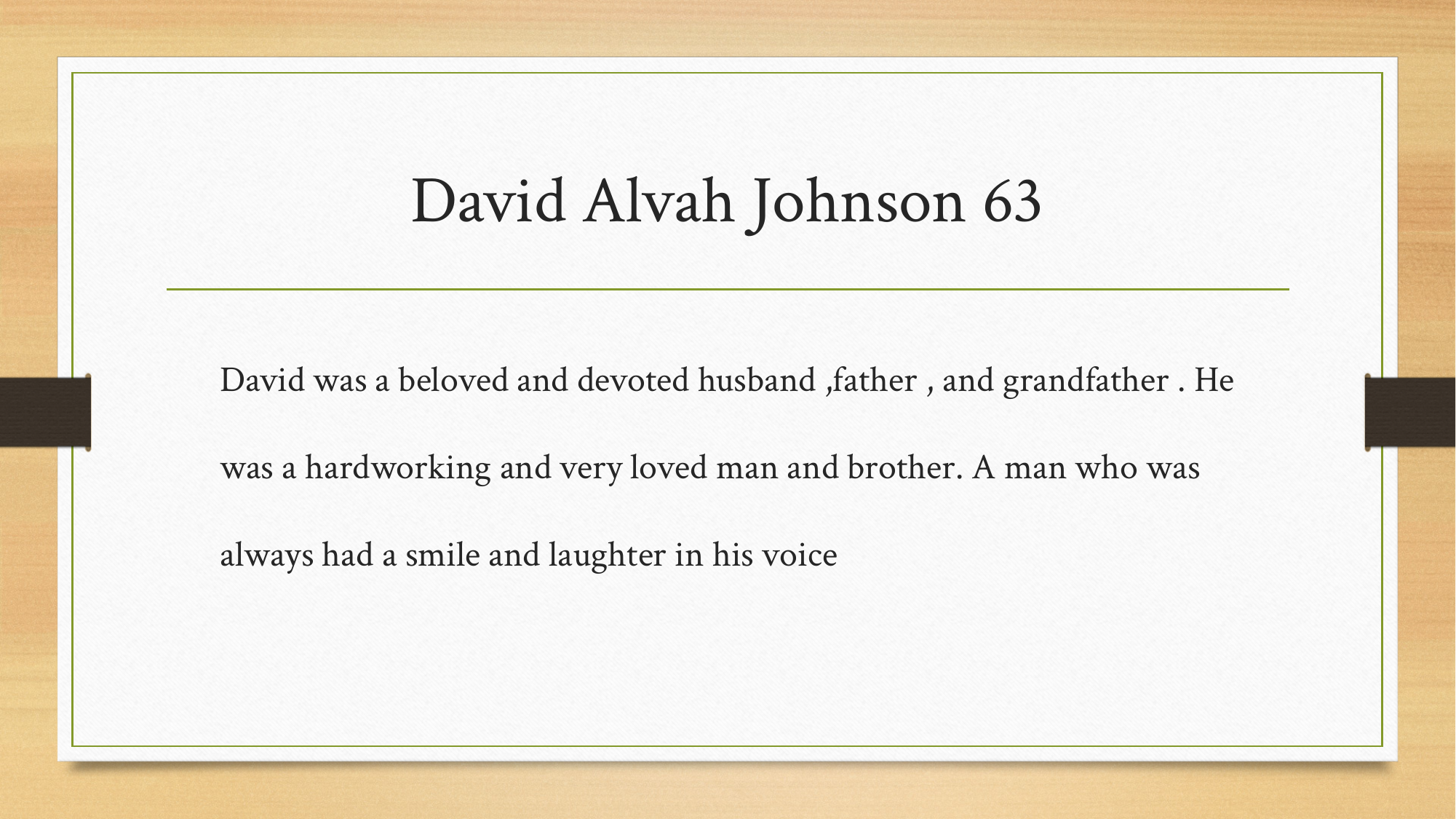

# David Alvah Johnson 63
David was a beloved and devoted husband ,father , and grandfather . He was a hardworking and very loved man and brother. A man who was always had a smile and laughter in his voice